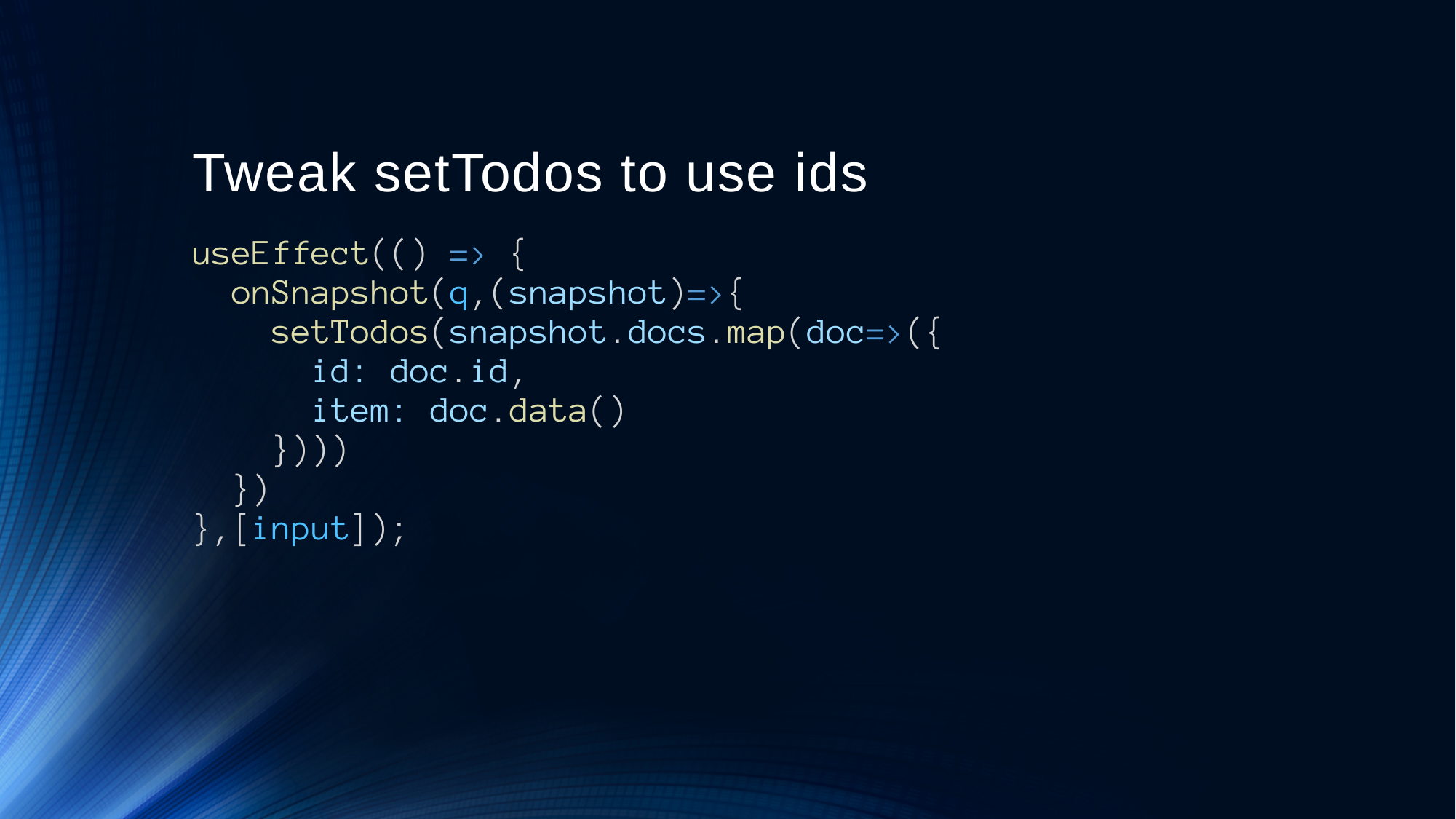

# Tweak setTodos to use ids
useEffect(() => {
  onSnapshot(q,(snapshot)=>{
    setTodos(snapshot.docs.map(doc=>({
      id: doc.id,
      item: doc.data()
    })))
  })
},[input]);